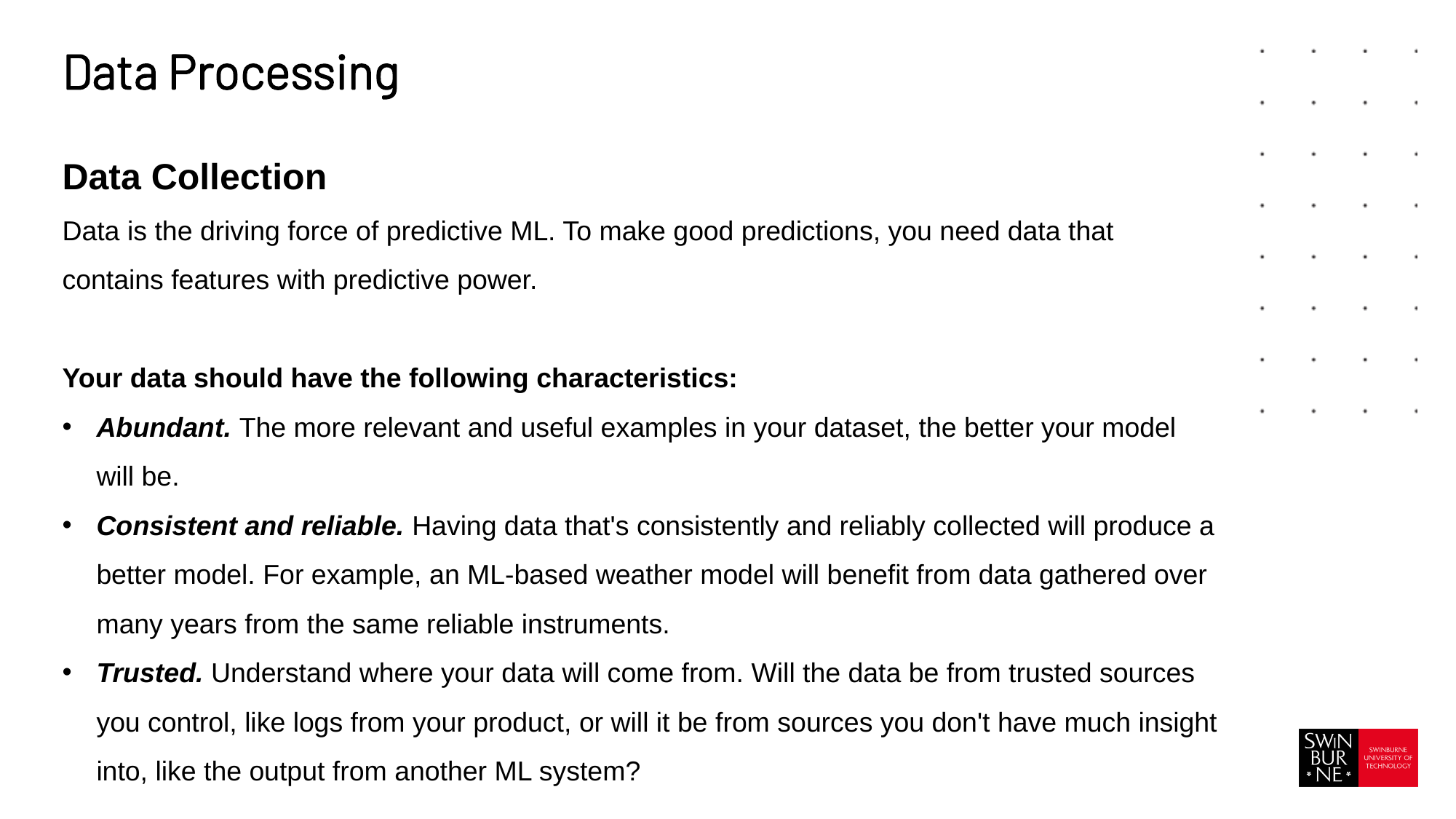

# Data Processing
Data Collection
Data is the driving force of predictive ML. To make good predictions, you need data that contains features with predictive power.

Your data should have the following characteristics:
Abundant. The more relevant and useful examples in your dataset, the better your model will be.
Consistent and reliable. Having data that's consistently and reliably collected will produce a better model. For example, an ML-based weather model will benefit from data gathered over many years from the same reliable instruments.
Trusted. Understand where your data will come from. Will the data be from trusted sources you control, like logs from your product, or will it be from sources you don't have much insight into, like the output from another ML system?